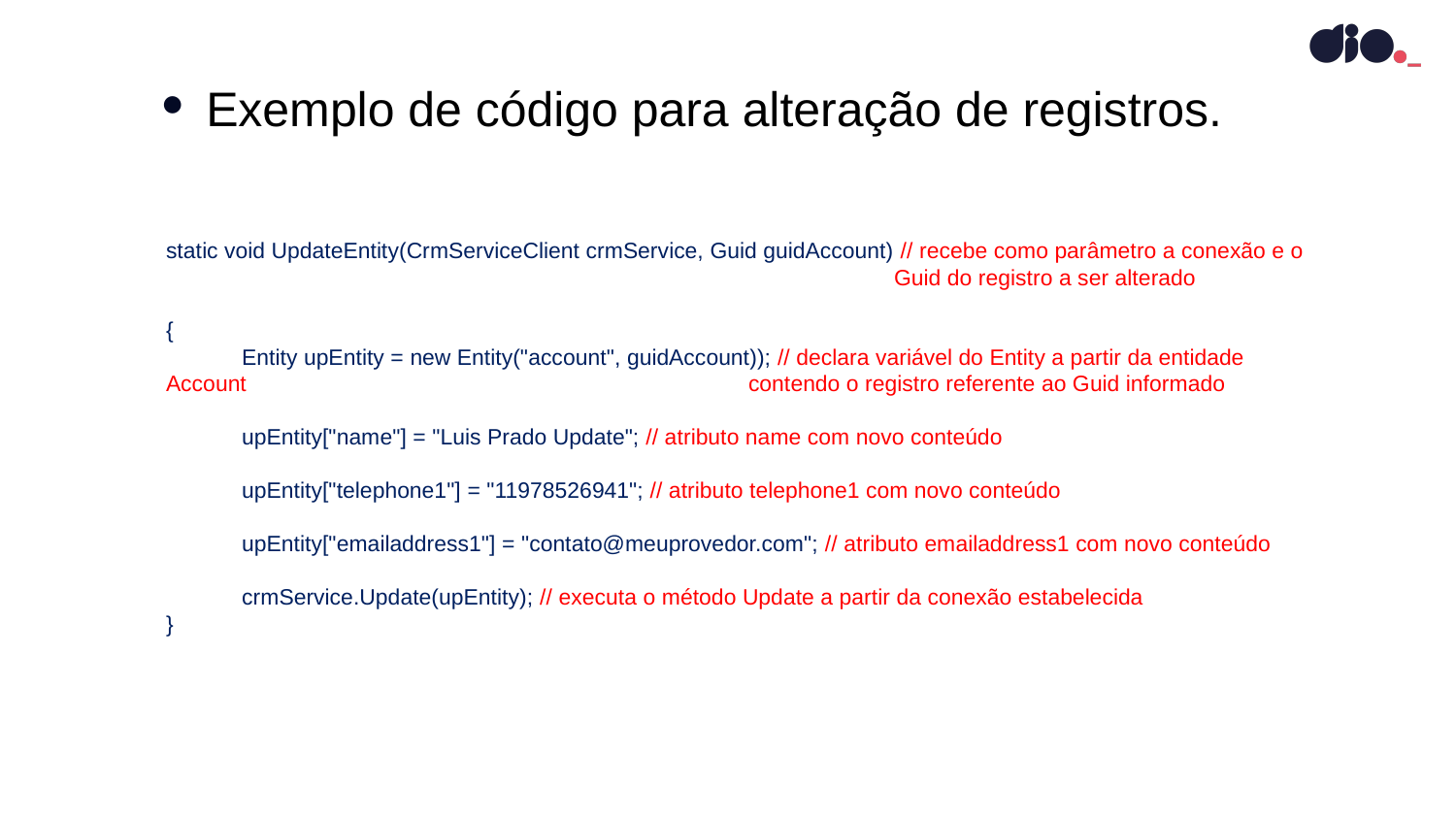

Exemplo de código para alteração de registros.
static void UpdateEntity(CrmServiceClient crmService, Guid guidAccount) // recebe como parâmetro a conexão e o 					Guid do registro a ser alterado

{
            Entity upEntity = new Entity("account", guidAccount)); // declara variável do Entity a partir da entidade Account 				contendo o registro referente ao Guid informado

            upEntity["name"] = "Luis Prado Update"; // atributo name com novo conteúdo

            upEntity["telephone1"] = "11978526941"; // atributo telephone1 com novo conteúdo

            upEntity["emailaddress1"] = "contato@meuprovedor.com"; // atributo emailaddress1 com novo conteúdo

            crmService.Update(upEntity); // executa o método Update a partir da conexão estabelecida
}